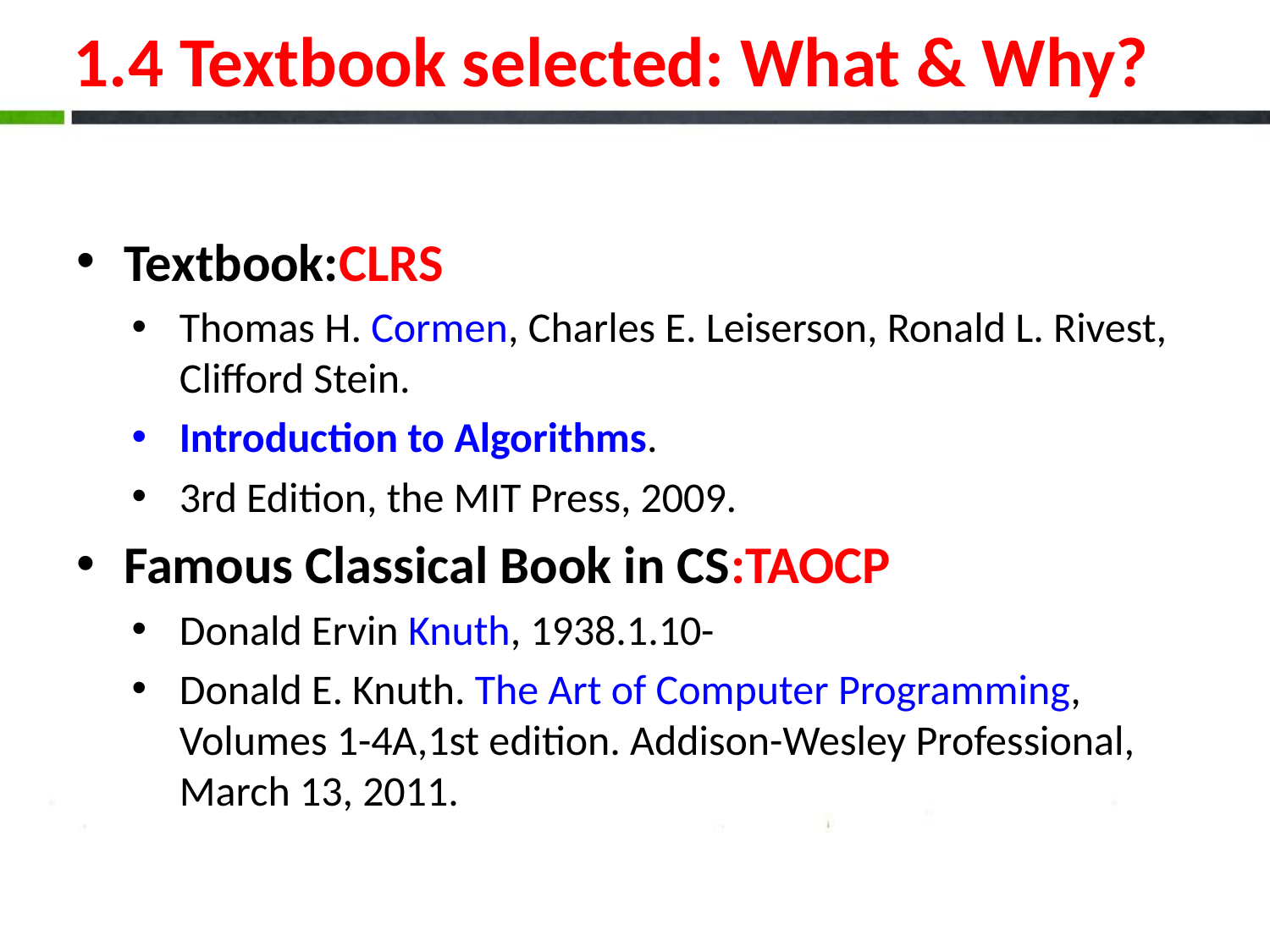

# 1.4 Textbook selected: What & Why?
Textbook:CLRS
Thomas H. Cormen, Charles E. Leiserson, Ronald L. Rivest, Clifford Stein.
Introduction to Algorithms.
3rd Edition, the MIT Press, 2009.
Famous Classical Book in CS:TAOCP
Donald Ervin Knuth, 1938.1.10-
Donald E. Knuth. The Art of Computer Programming, Volumes 1-4A,1st edition. Addison-Wesley Professional, March 13, 2011.